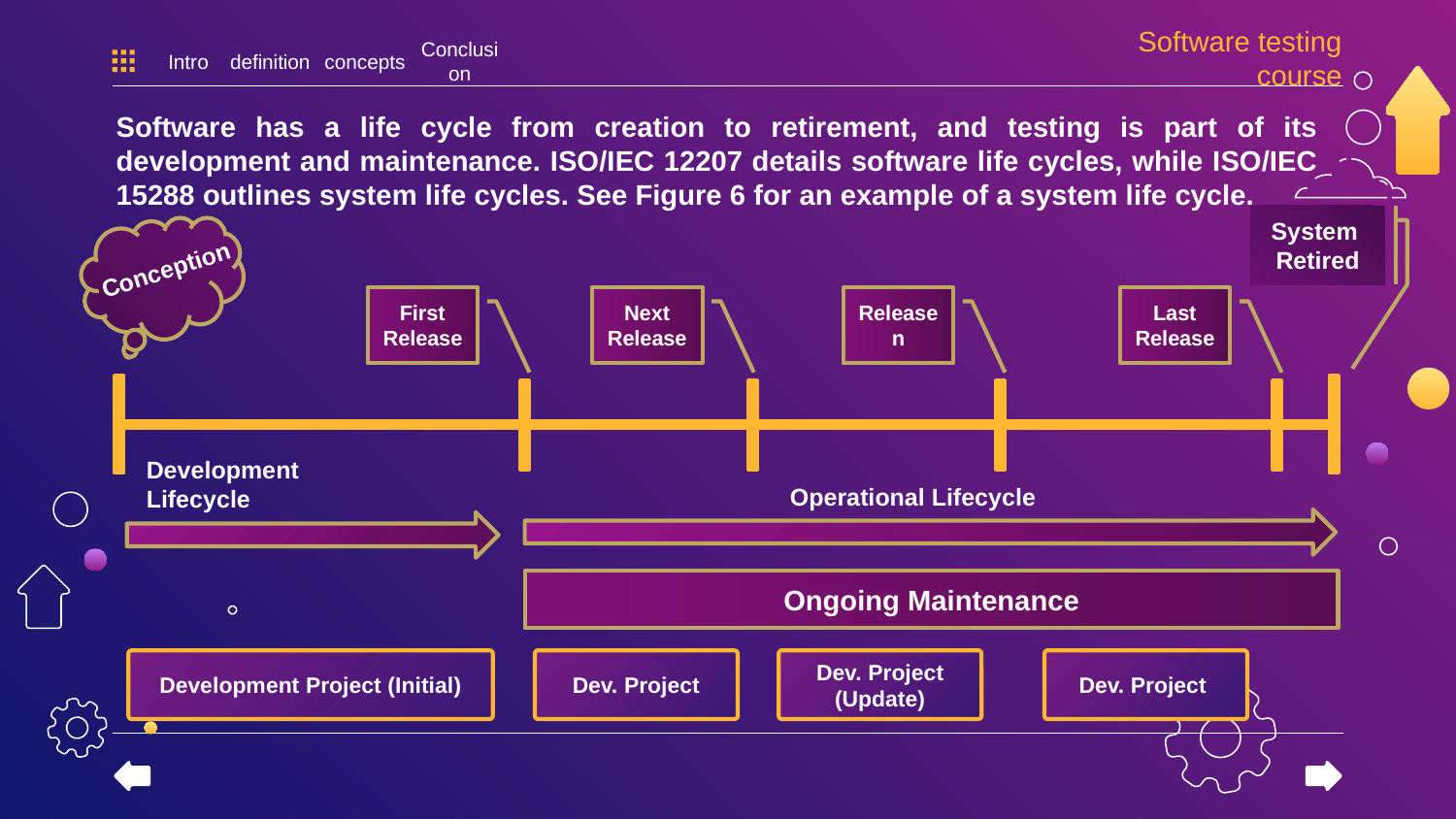

Software testing course
Intro
definition
concepts
Conclusion

Software has a life cycle from creation to retirement, and testing is part of its development and maintenance. ISO/IEC 12207 details software life cycles, while ISO/IEC 15288 outlines system life cycles. See Figure 6 for an example of a system life cycle.

System
Retired

Conception
First Release
Next Release
Release n
Last Release

Development Lifecycle
Operational Lifecycle

Ongoing Maintenance

Development Project (Initial)
Dev. Project
Dev. Project (Update)
Dev. Project